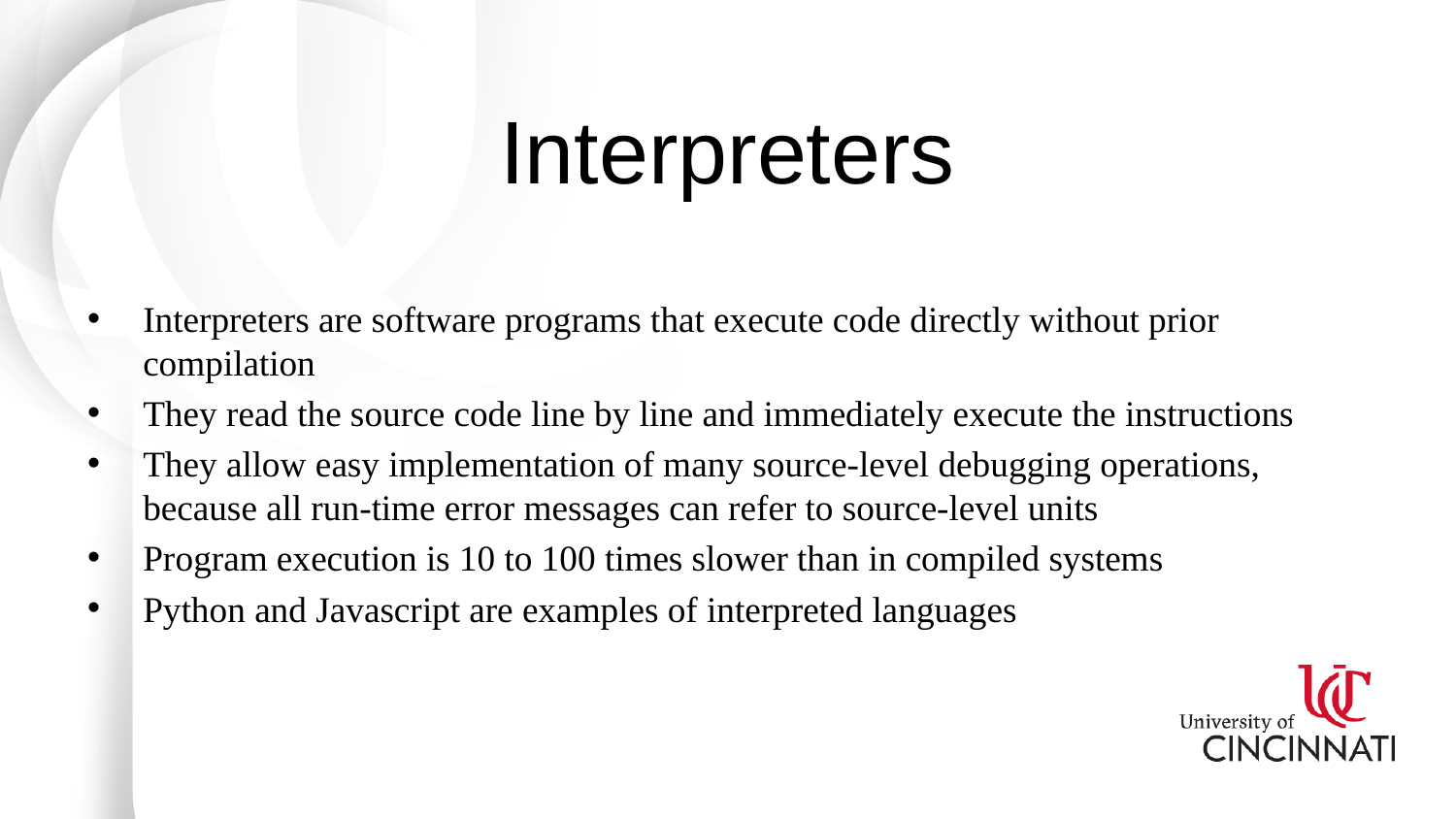

# Interpreters

Interpreters are software programs that execute code directly without prior compilation
They read the source code line by line and immediately execute the instructions
They allow easy implementation of many source-level debugging operations, because all run-time error messages can refer to source-level units
Program execution is 10 to 100 times slower than in compiled systems
Python and Javascript are examples of interpreted languages